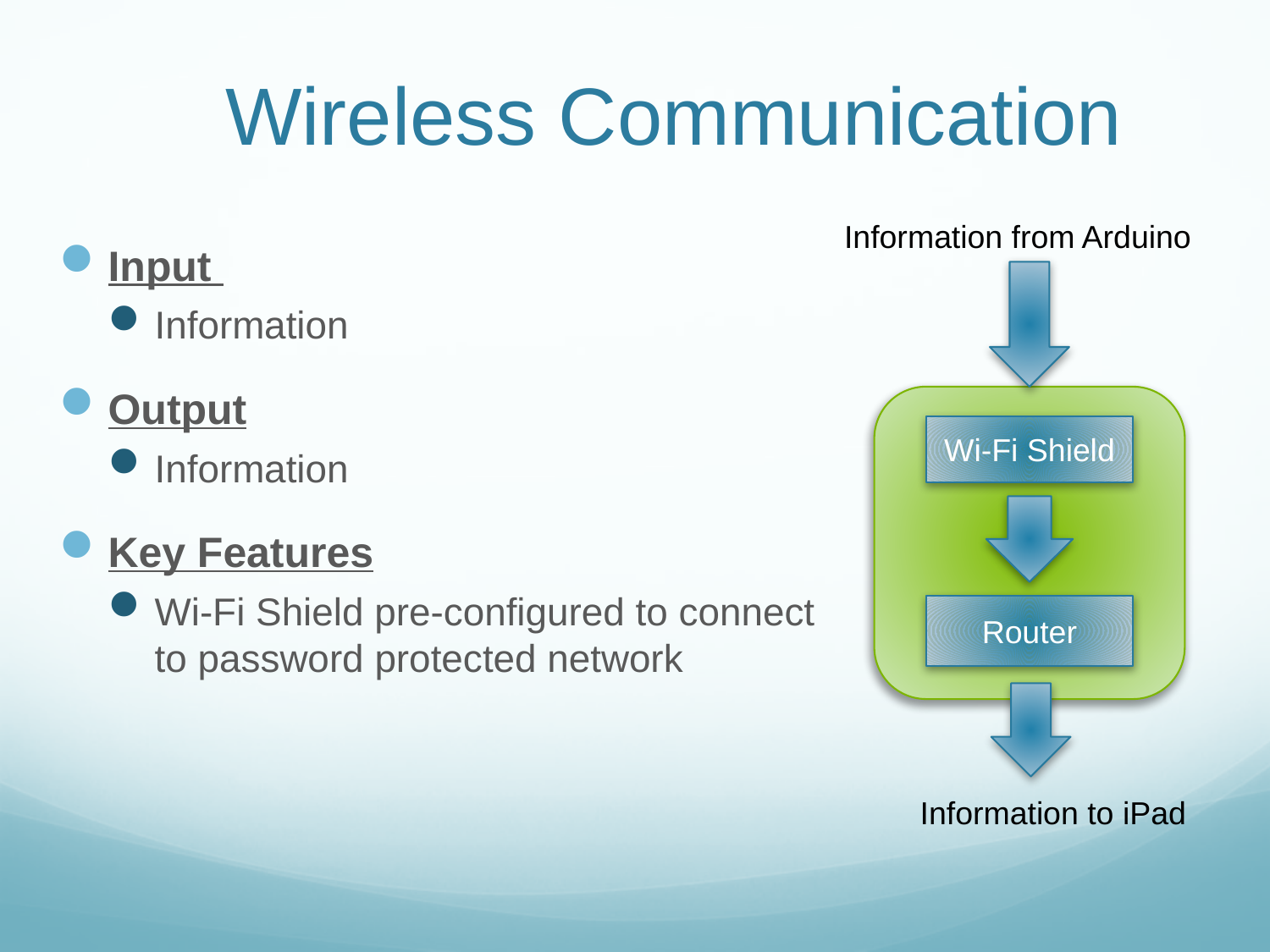

# Wireless Communication
Information from Arduino
Input
Information
Output
Information
Key Features
Wi-Fi Shield pre-configured to connect to password protected network

Wi-Fi Shield

Router

Information to iPad